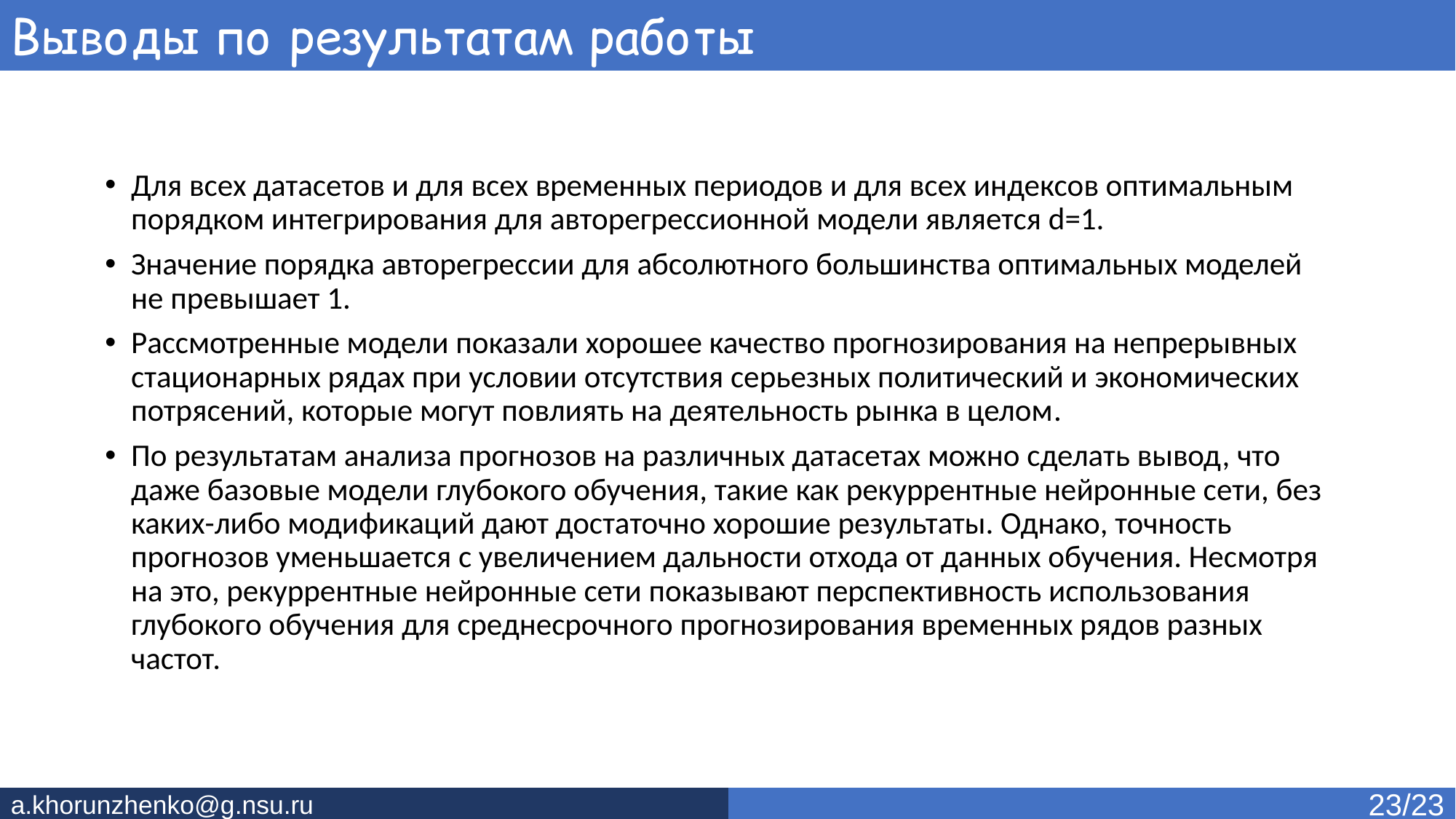

Выводы по результатам работы
Для всех датасетов и для всех временных периодов и для всех индексов оптимальным порядком интегрирования для авторегрессионной модели является d=1.
Значение порядка авторегрессии для абсолютного большинства оптимальных моделей не превышает 1.
Рассмотренные модели показали хорошее качество прогнозирования на непрерывных стационарных рядах при условии отсутствия серьезных политический и экономических потрясений, которые могут повлиять на деятельность рынка в целом.
По результатам анализа прогнозов на различных датасетах можно сделать вывод, что даже базовые модели глубокого обучения, такие как рекуррентные нейронные сети, без каких-либо модификаций дают достаточно хорошие результаты. Однако, точность прогнозов уменьшается с увеличением дальности отхода от данных обучения. Несмотря на это, рекуррентные нейронные сети показывают перспективность использования глубокого обучения для среднесрочного прогнозирования временных рядов разных частот.

a.khorunzhenko@g.nsu.ru
23/23